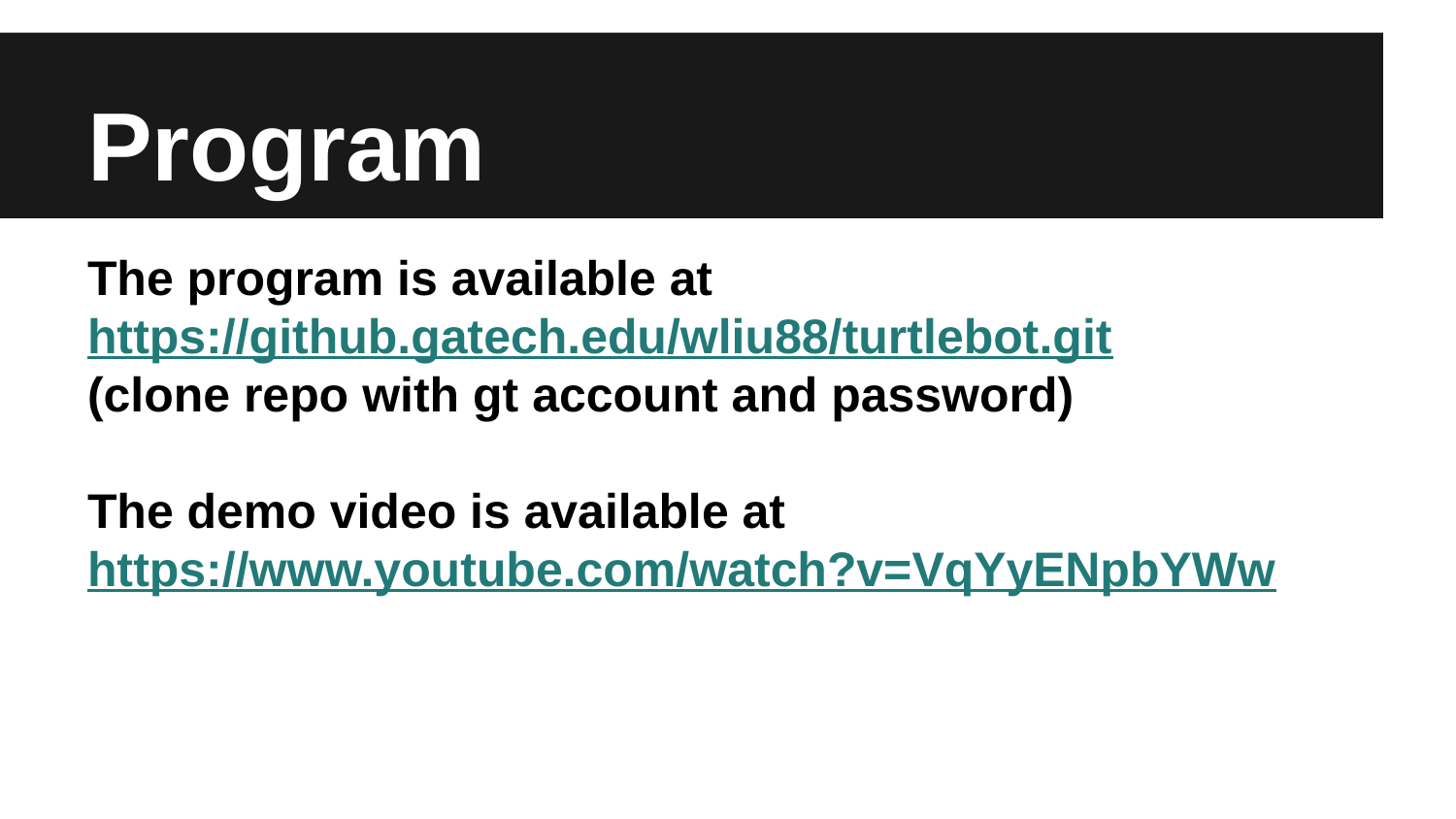

# Program
The program is available at https://github.gatech.edu/wliu88/turtlebot.git
(clone repo with gt account and password)

The demo video is available at
https://www.youtube.com/watch?v=VqYyENpbYWw